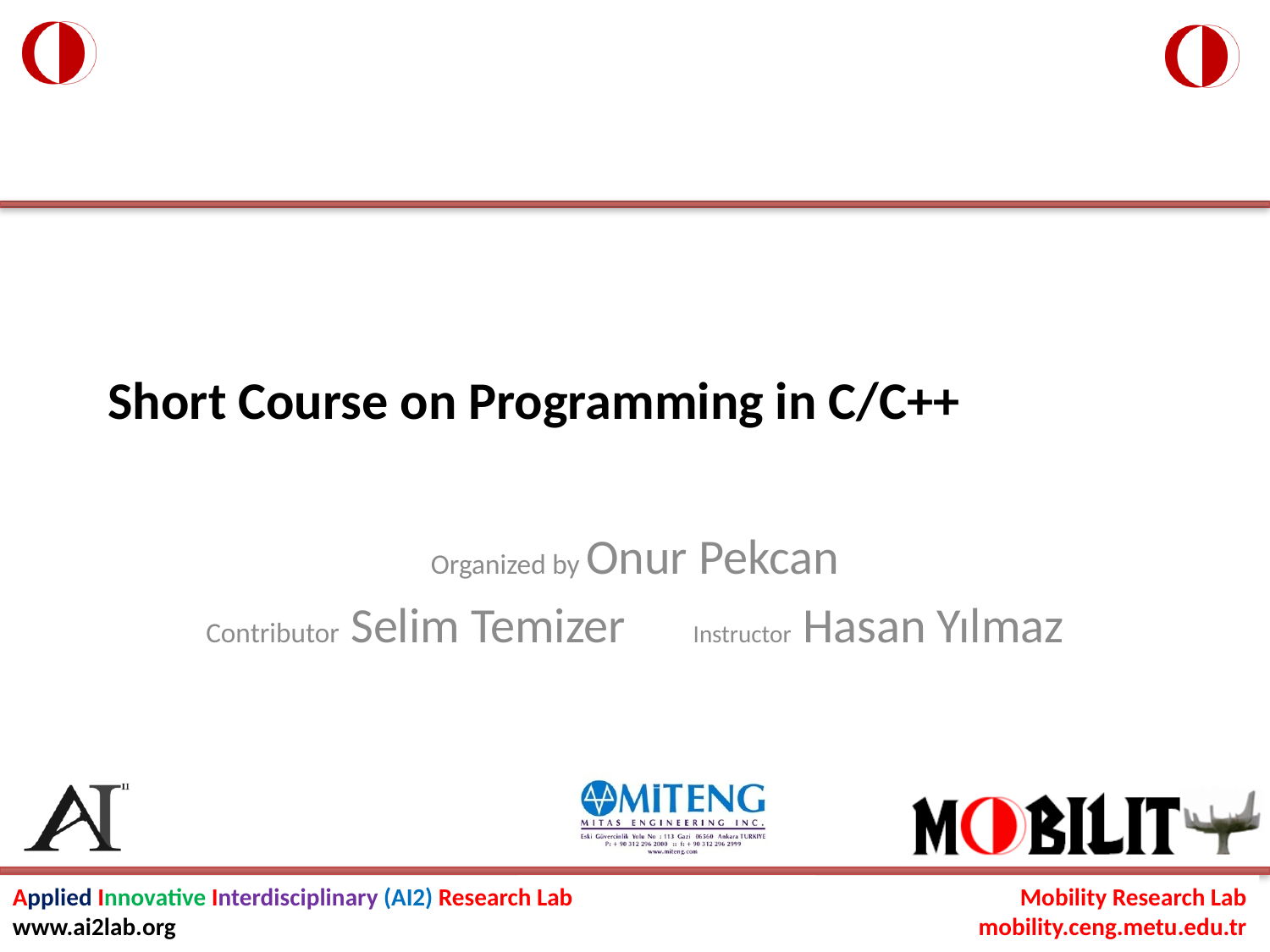

# Short Course on Programming in C/C++
Organized by Onur Pekcan
Contributor Selim Temizer      Instructor Hasan Yılmaz